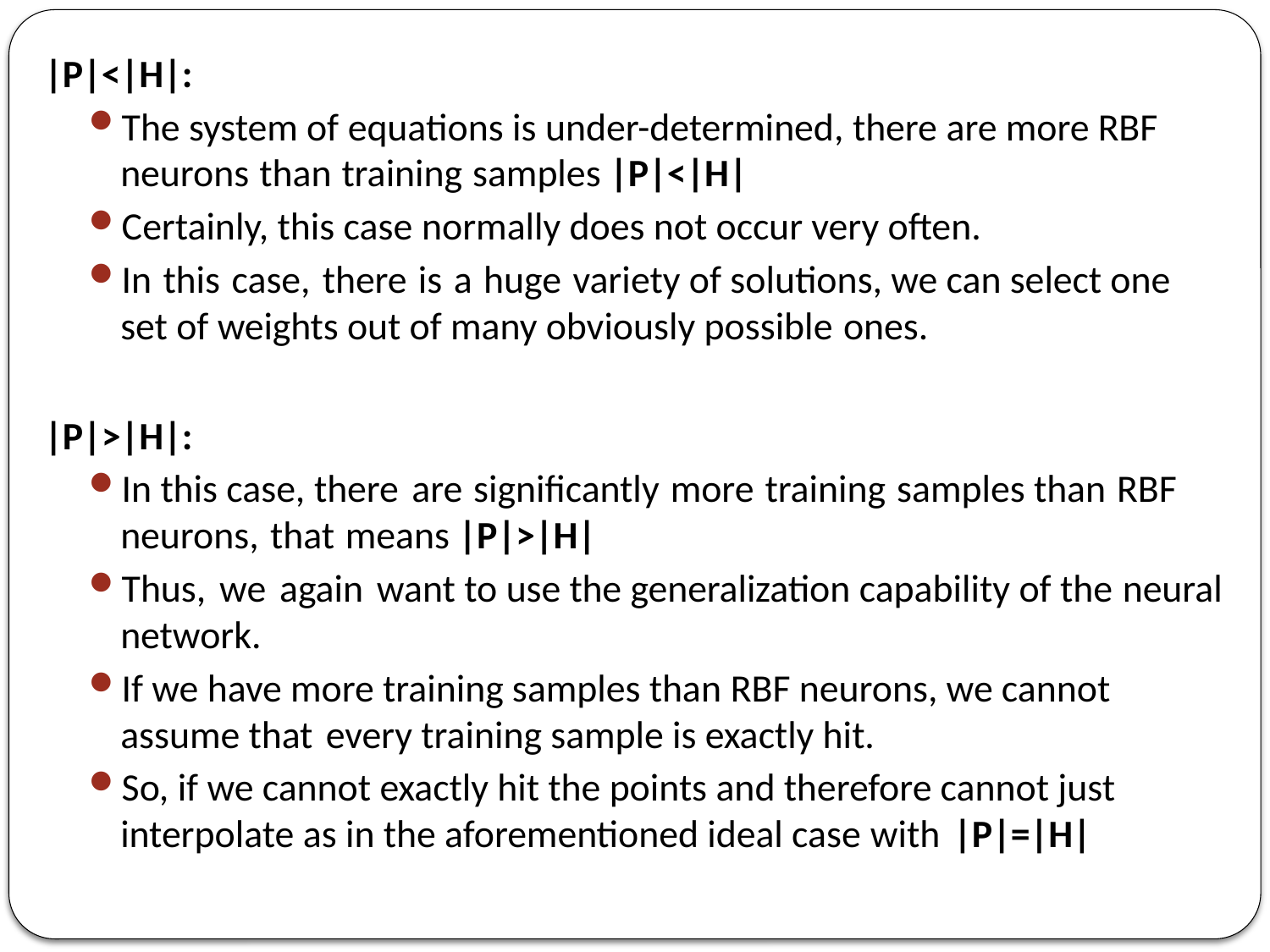

|P|<|H|:
The system of equations is under-determined, there are more RBF neurons than training samples |P|<|H|
Certainly, this case normally does not occur very often.
In this case, there is a huge variety of solutions, we can select one set of weights out of many obviously possible ones.

|P|>|H|:
In this case, there  are significantly more training samples than RBF neurons, that means |P|>|H|
Thus, we again want to use the generalization capability of the neural network.
If we have more training samples than RBF neurons, we cannot assume that  every training sample is exactly hit.
So, if we cannot exactly hit the points and therefore cannot just interpolate as in the aforementioned ideal case with |P|=|H|